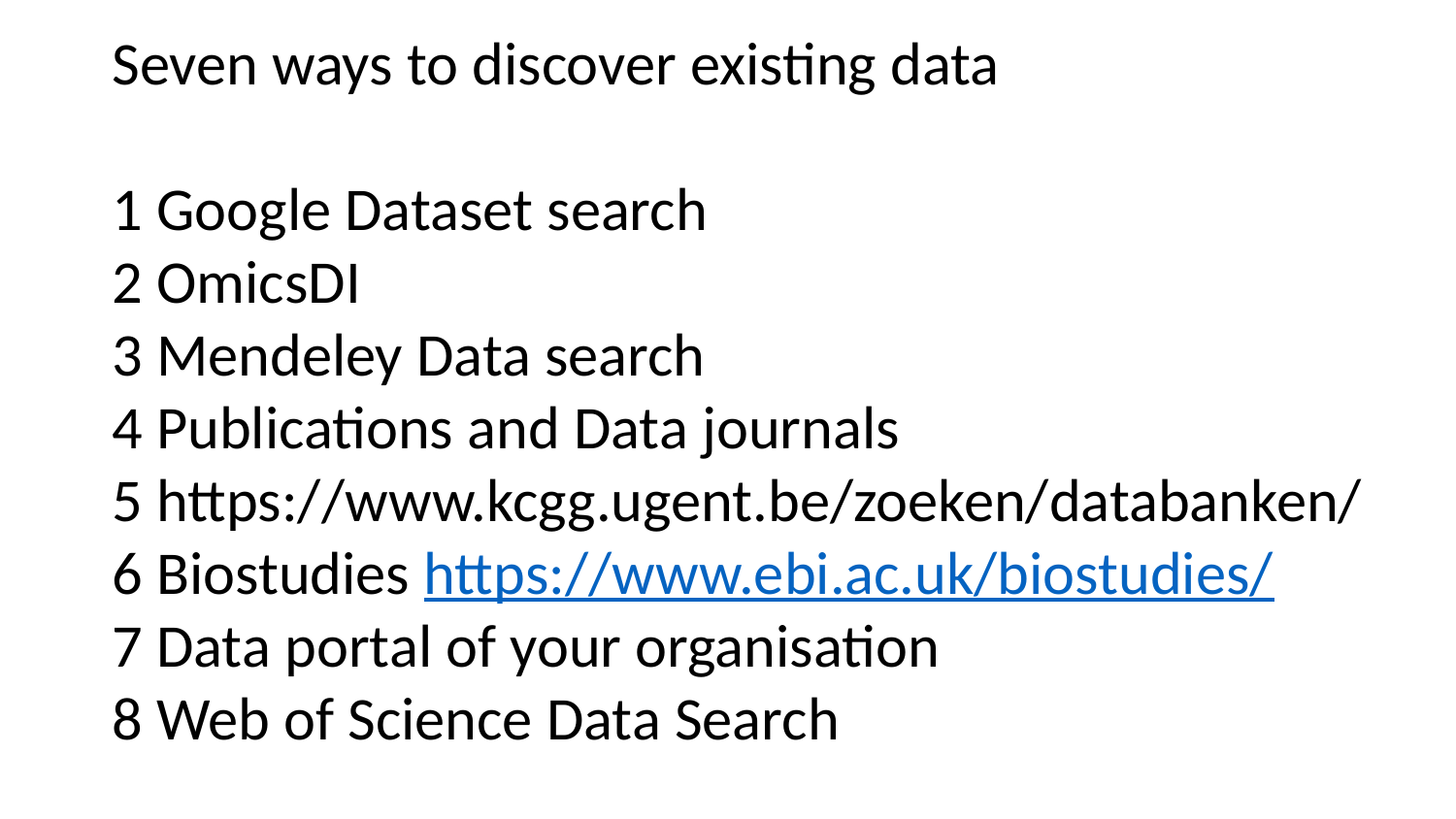

Seven ways to discover existing data

1 Google Dataset search
2 OmicsDI
3 Mendeley Data search
4 Publications and Data journals
5 https://www.kcgg.ugent.be/zoeken/databanken/
6 Biostudies https://www.ebi.ac.uk/biostudies/
7 Data portal of your organisation
8 Web of Science Data Search